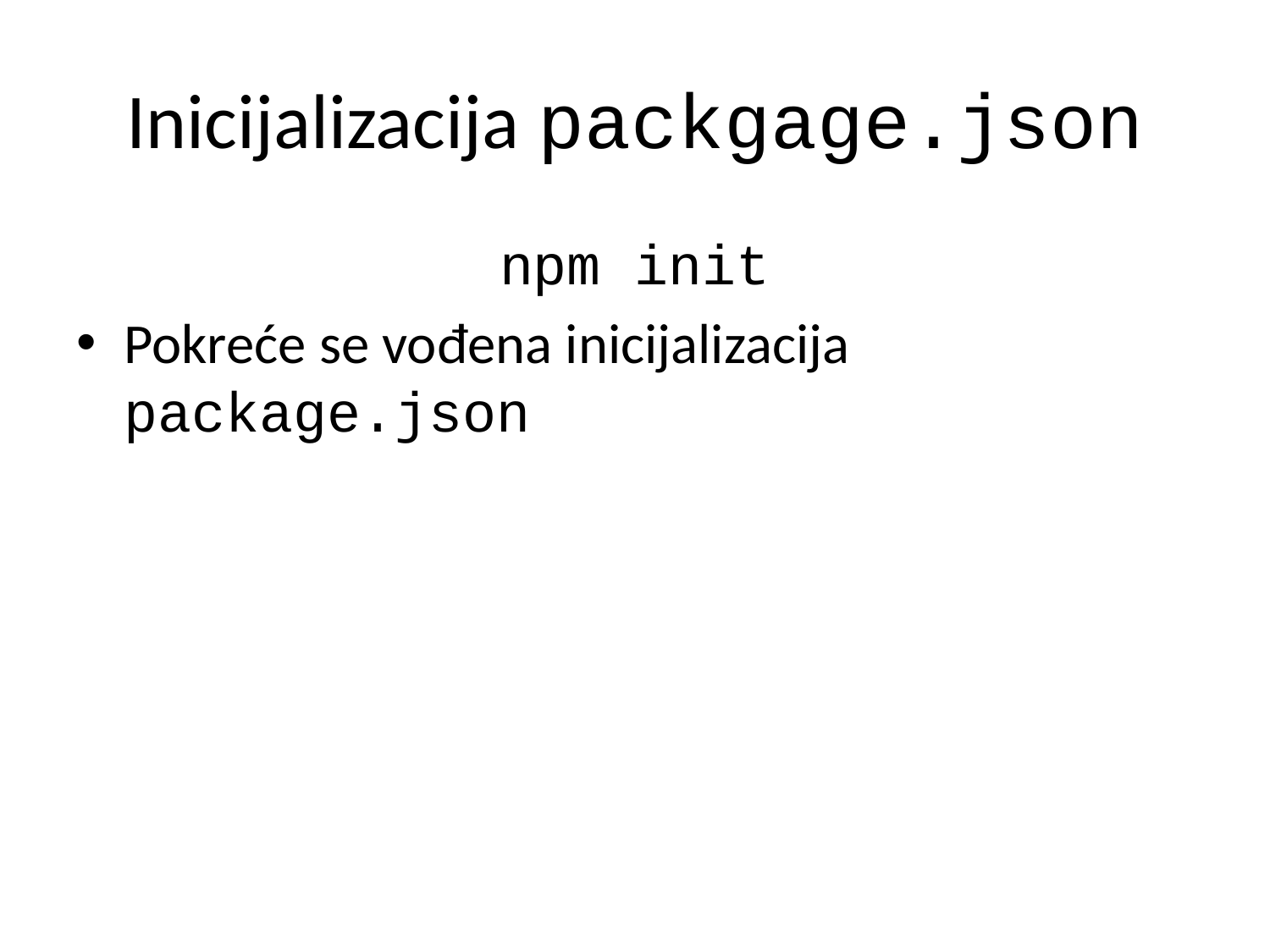

# Inicijalizacija packgage.json
npm init
Pokreće se vođena inicijalizacija package.json